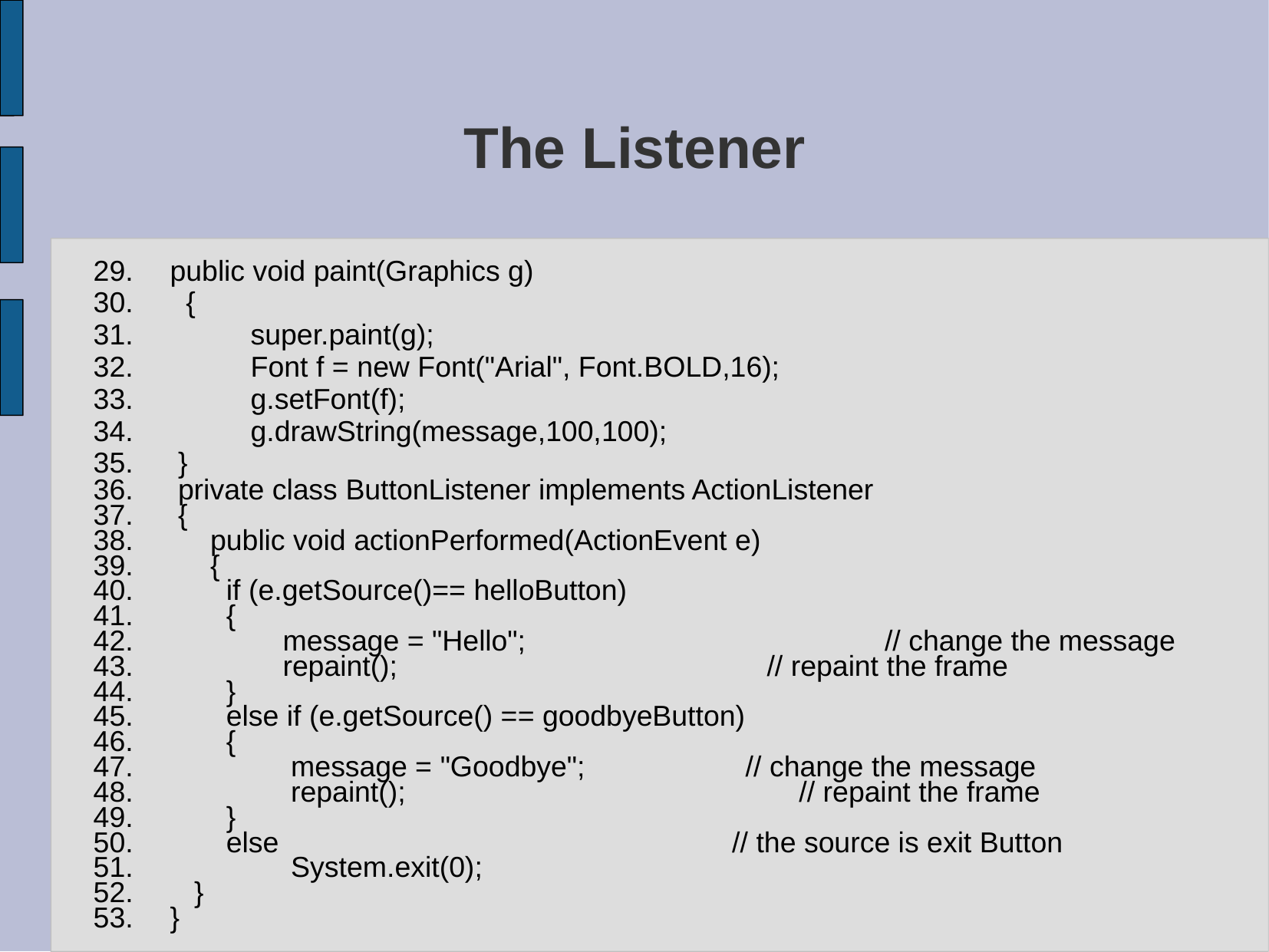

# The Listener
public void paint(Graphics g)
  {
          super.paint(g);
          Font f = new Font("Arial", Font.BOLD,16);
          g.setFont(f);
          g.drawString(message,100,100);
 }
 private class ButtonListener implements ActionListener
 {
     public void actionPerformed(ActionEvent e)
     {
       if (e.getSource()== helloButton)
       {
              message = "Hello";		    	   // change the message
              repaint();			                 // repaint the frame
       }
       else if (e.getSource() == goodbyeButton)
       {
               message = "Goodbye";      	// change the message
               repaint();		                     // repaint the frame
       }
       else			                           // the source is exit Button
               System.exit(0);
   }
}